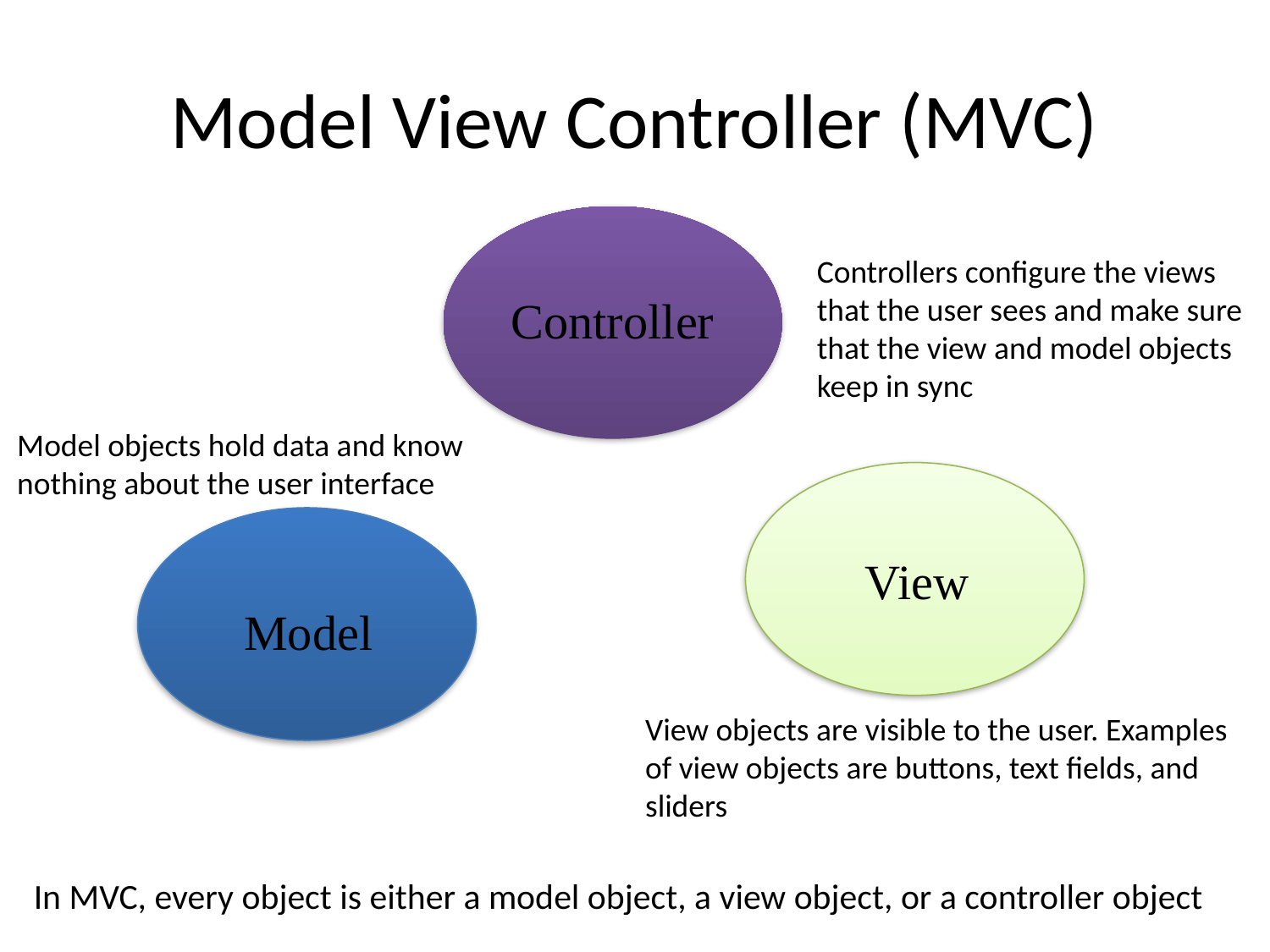

Model View Controller (MVC)

Controllers configure the views
that the user sees and make sure
that the view and model objects
keep in sync
Controller
Model objects hold data and know
nothing about the user interface

View

Model
Model

Model

View

View objects are visible to the user. Examples of view objects are buttons, text fields, and
sliders
In MVC, every object is either a model object, a view object, or a controller object